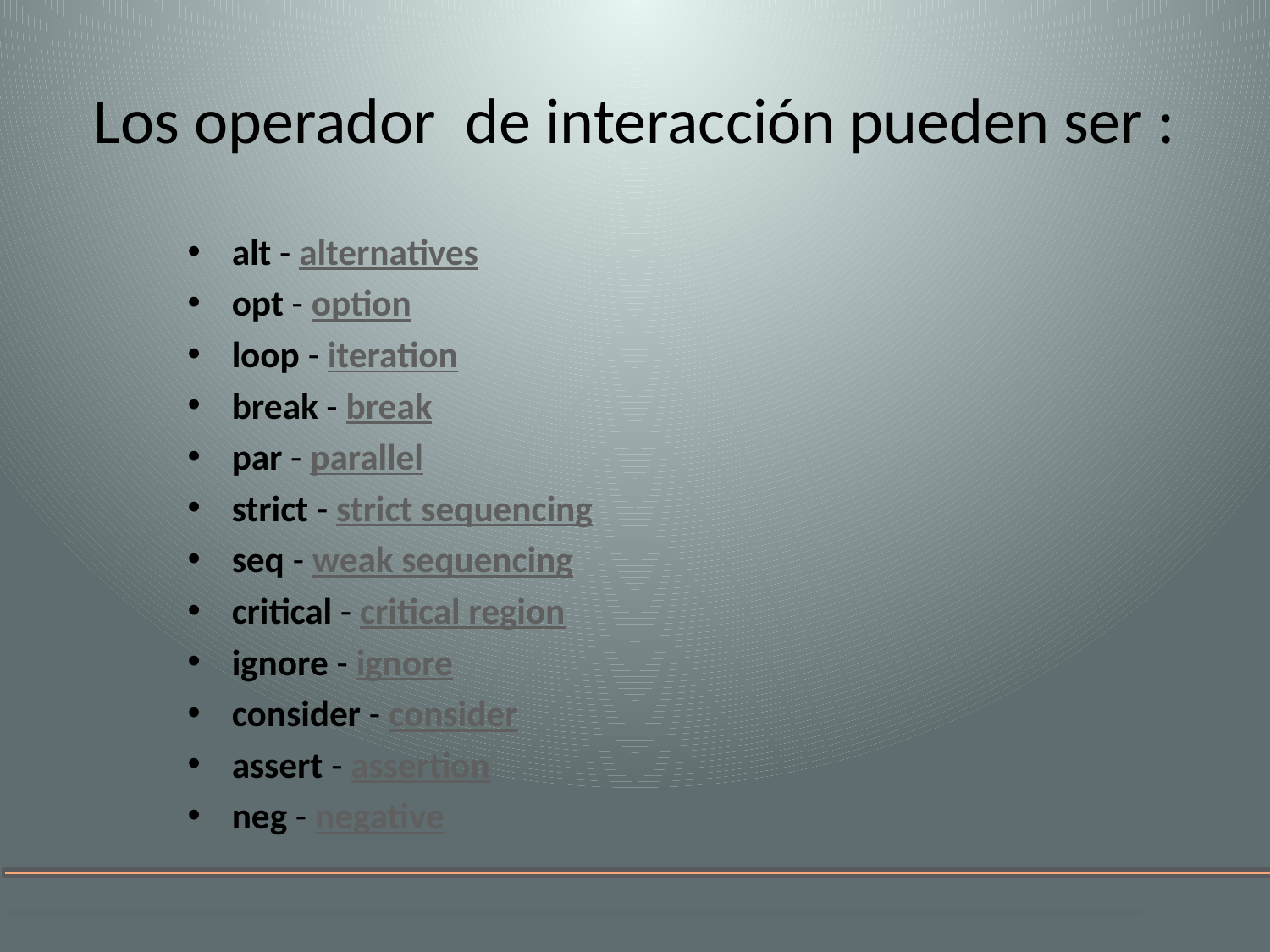

# Los operador  de interacción pueden ser :
alt - alternatives
opt - option
loop - iteration
break - break
par - parallel
strict - strict sequencing
seq - weak sequencing
critical - critical region
ignore - ignore
consider - consider
assert - assertion
neg - negative